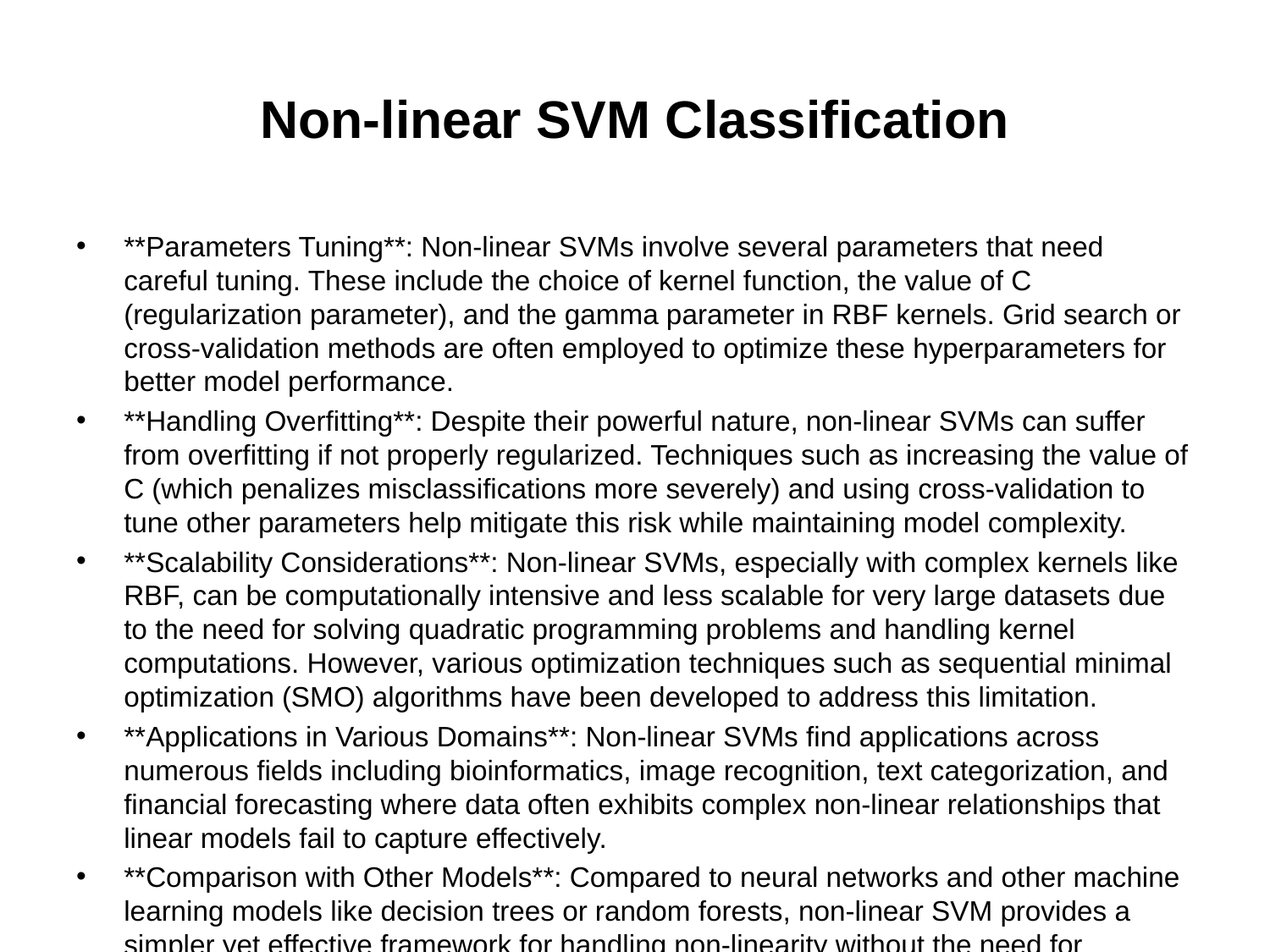

# Non-linear SVM Classification
**Parameters Tuning**: Non-linear SVMs involve several parameters that need careful tuning. These include the choice of kernel function, the value of C (regularization parameter), and the gamma parameter in RBF kernels. Grid search or cross-validation methods are often employed to optimize these hyperparameters for better model performance.
**Handling Overfitting**: Despite their powerful nature, non-linear SVMs can suffer from overfitting if not properly regularized. Techniques such as increasing the value of C (which penalizes misclassifications more severely) and using cross-validation to tune other parameters help mitigate this risk while maintaining model complexity.
**Scalability Considerations**: Non-linear SVMs, especially with complex kernels like RBF, can be computationally intensive and less scalable for very large datasets due to the need for solving quadratic programming problems and handling kernel computations. However, various optimization techniques such as sequential minimal optimization (SMO) algorithms have been developed to address this limitation.
**Applications in Various Domains**: Non-linear SVMs find applications across numerous fields including bioinformatics, image recognition, text categorization, and financial forecasting where data often exhibits complex non-linear relationships that linear models fail to capture effectively.
**Comparison with Other Models**: Compared to neural networks and other machine learning models like decision trees or random forests, non-linear SVM provides a simpler yet effective framework for handling non-linearity without the need for extensive model tuning or interpretation of numerous parameters.
**Conclusion**: In summary, non-linear SVM classification represents a powerful tool in modern machine learning, offering improved flexibility over linear SVMs through kernel methods and providing robust performance on complex data. While its implementation requires careful consideration of various factors such as kernel selection and parameter tuning, the benefits often justify these efforts in applications where accurate and efficient classification is critical.